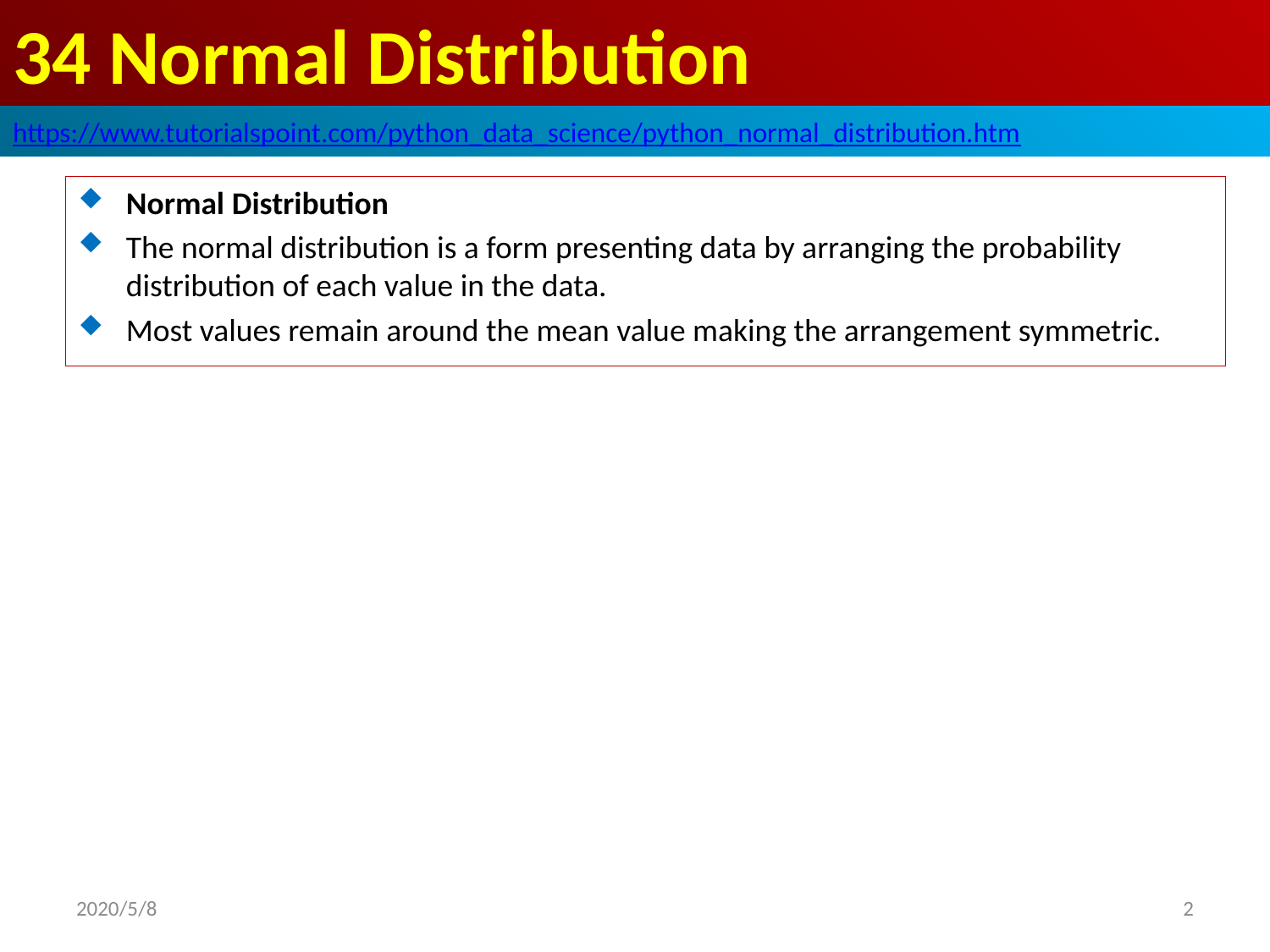

# 34 Normal Distribution
https://www.tutorialspoint.com/python_data_science/python_normal_distribution.htm
Normal Distribution
The normal distribution is a form presenting data by arranging the probability distribution of each value in the data.
Most values remain around the mean value making the arrangement symmetric.
2020/5/8
2